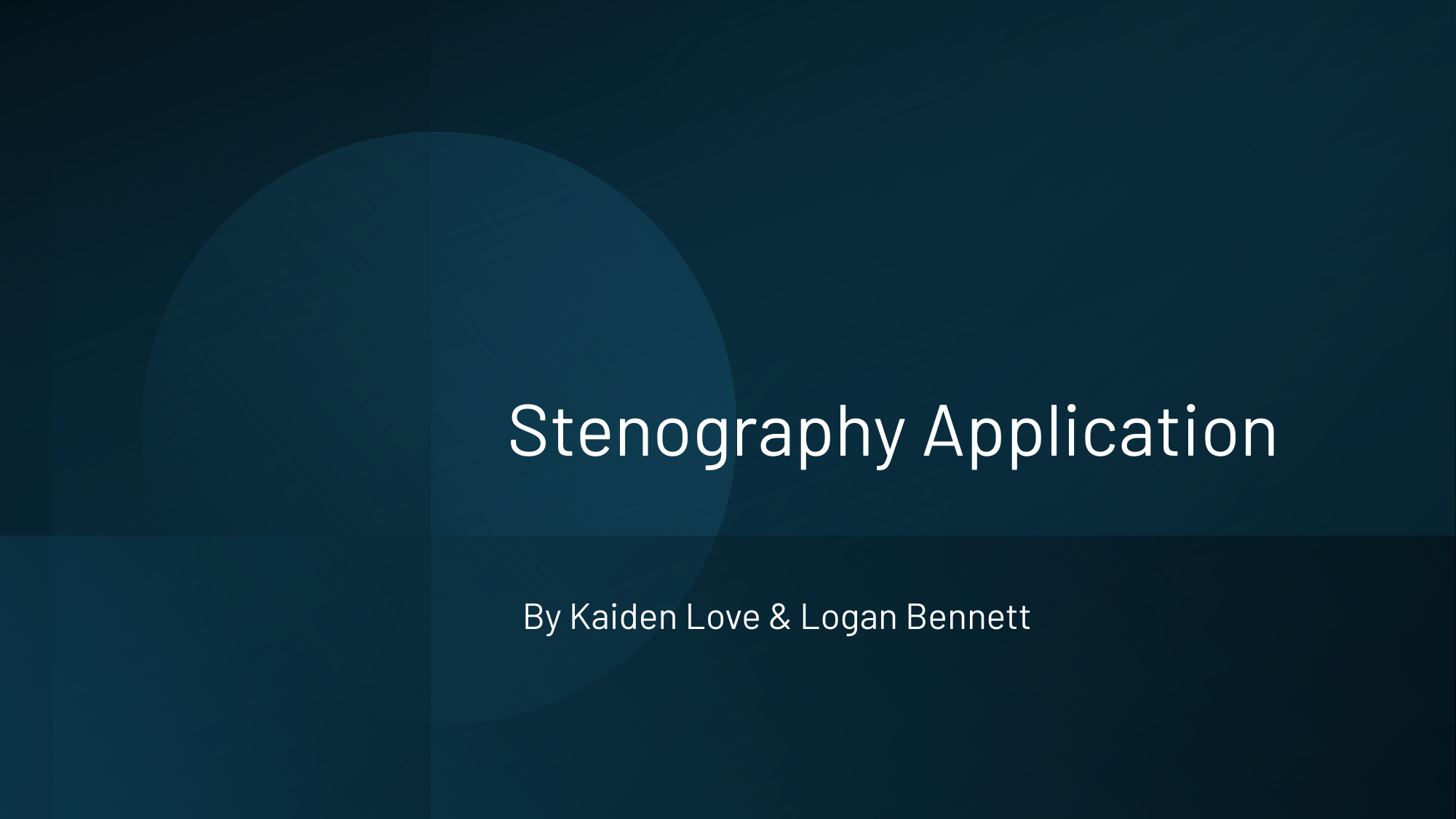

# Stenography Application

By Kaiden Love & Logan Bennett